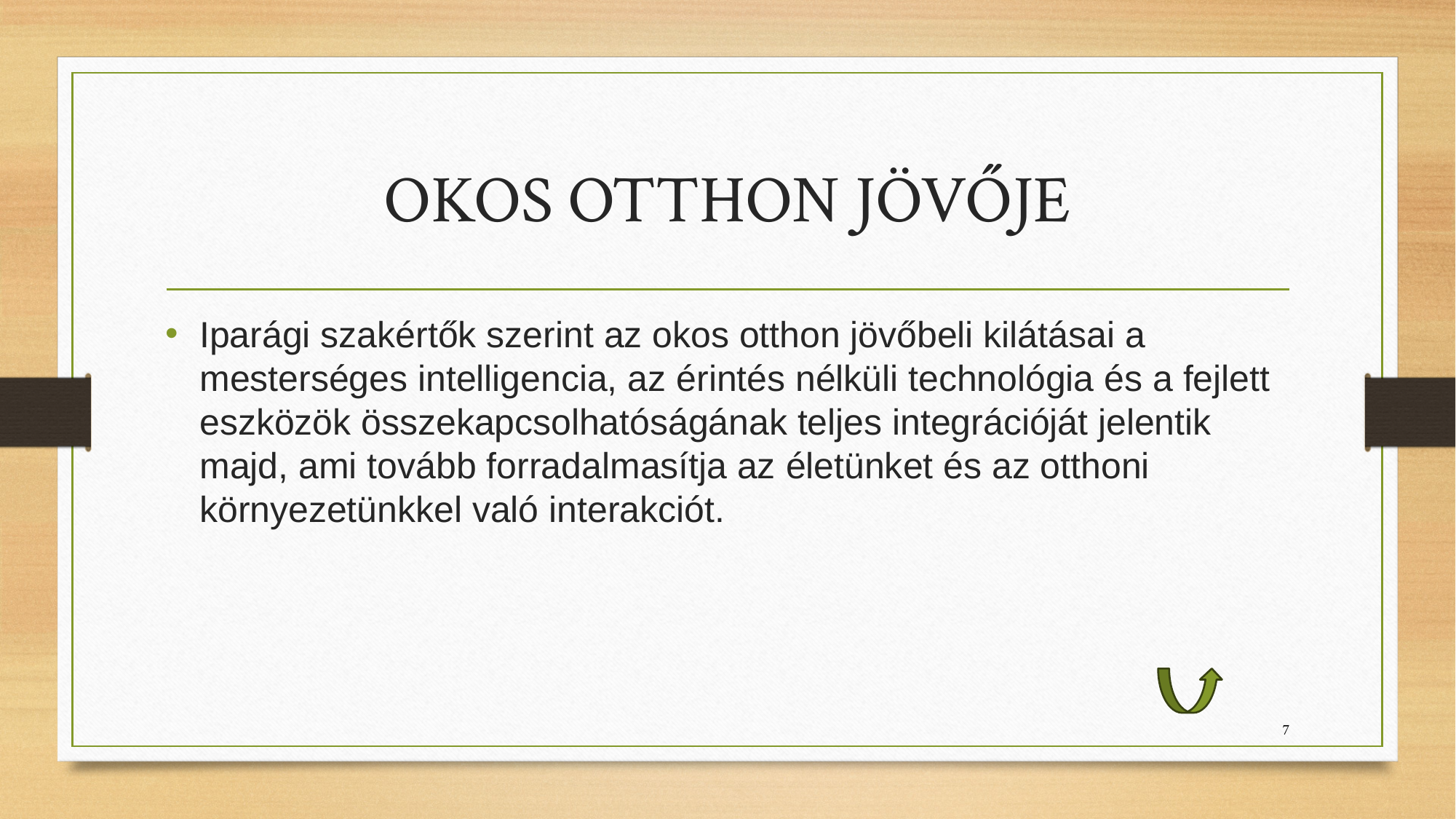

# OKOS OTTHON JÖVŐJE
Iparági szakértők szerint az okos otthon jövőbeli kilátásai a mesterséges intelligencia, az érintés nélküli technológia és a fejlett eszközök összekapcsolhatóságának teljes integrációját jelentik majd, ami tovább forradalmasítja az életünket és az otthoni környezetünkkel való interakciót.

7